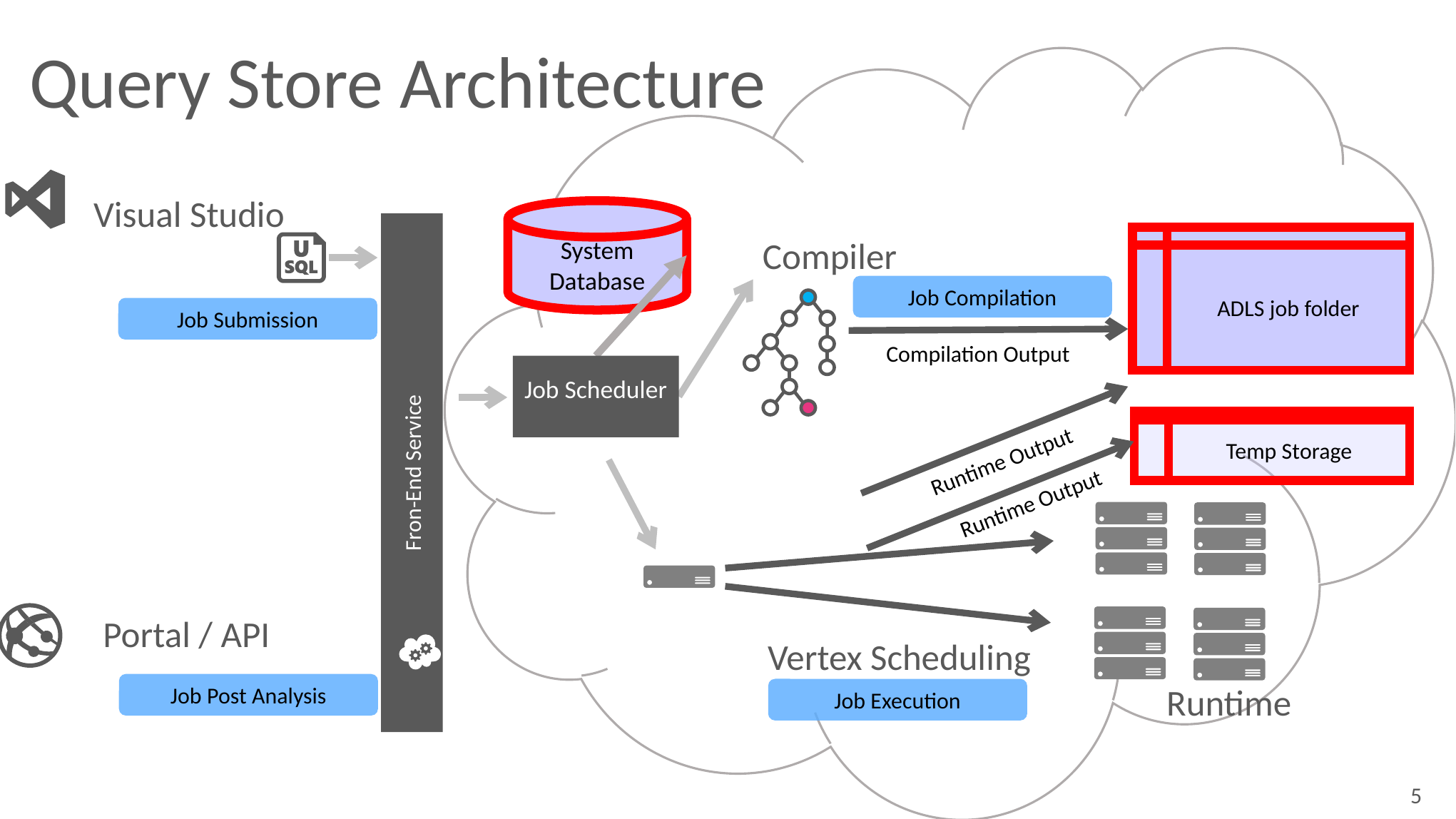

Query Store Architecture

Visual Studio
System Database
Fron-End Service
Compiler
ADLS job folder

Job Compilation

Job Submission
Compilation Output
Job Scheduler

Temp Storage
Runtime Output
Runtime Output

Portal / API

Vertex Scheduling

Runtime
Job Post Analysis
Job Execution
5